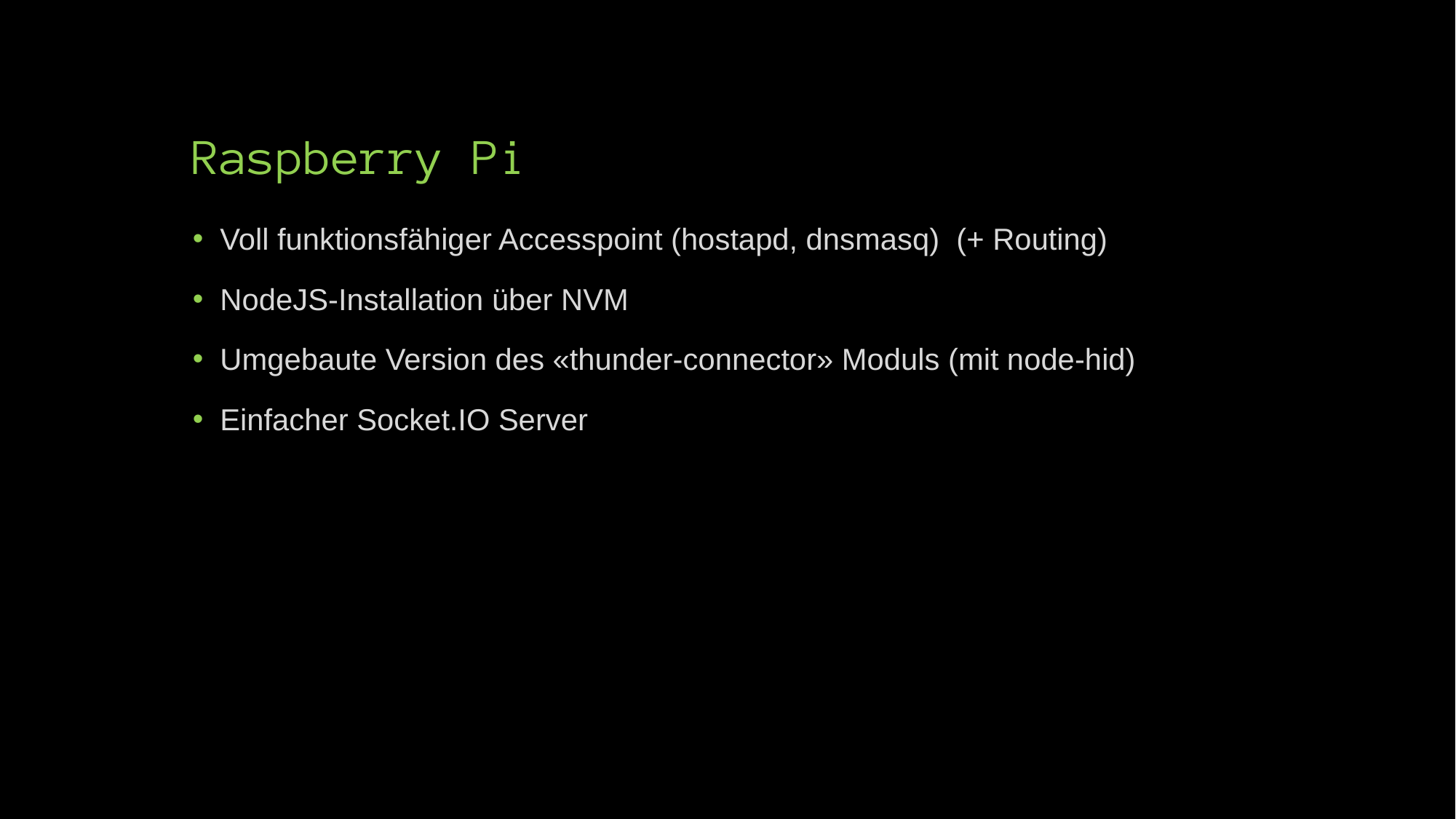

# Raspberry Pi
Voll funktionsfähiger Accesspoint (hostapd, dnsmasq)  (+ Routing)
NodeJS-Installation über NVM
Umgebaute Version des «thunder-connector» Moduls (mit node-hid)
Einfacher Socket.IO Server